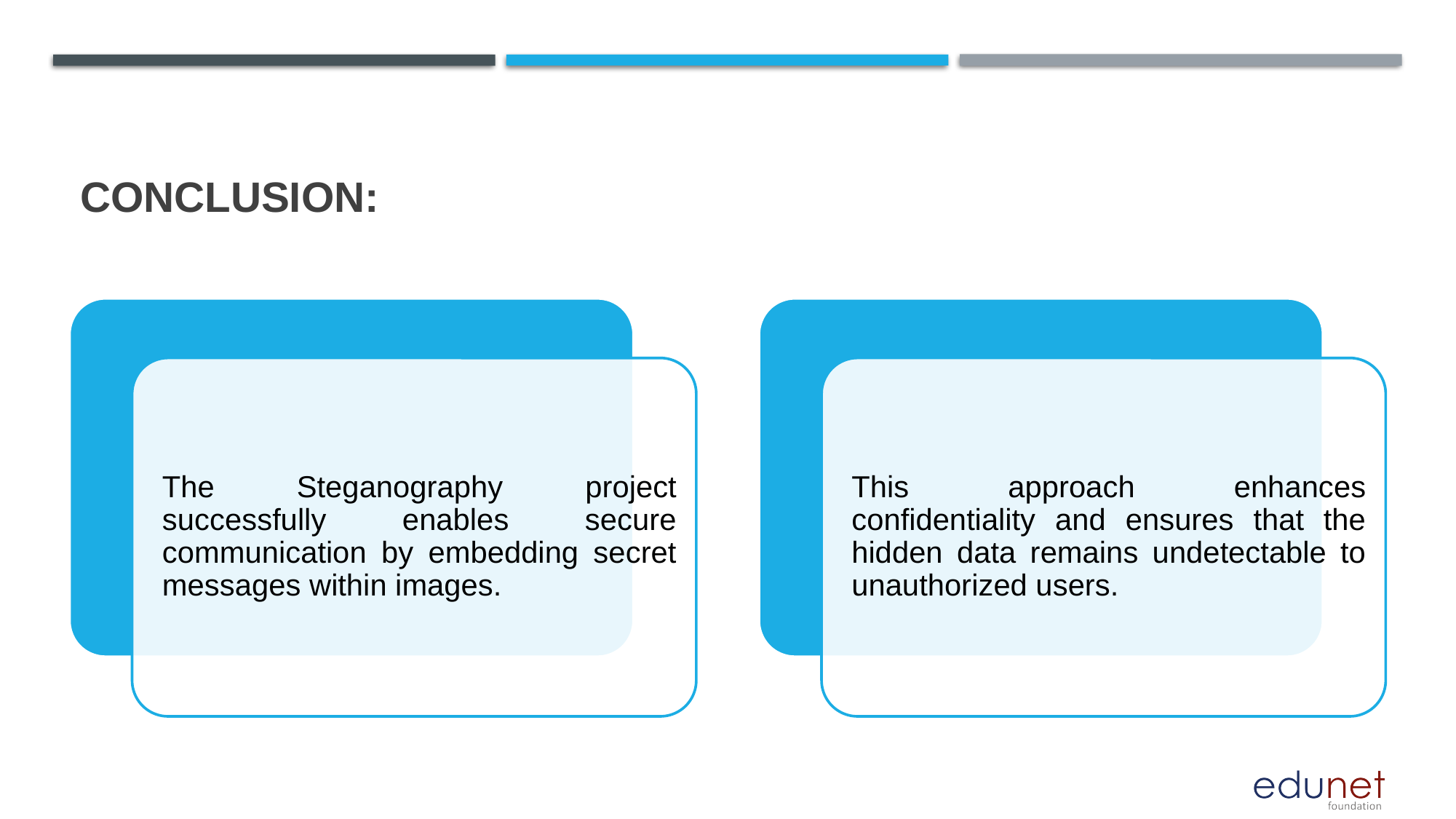

# Conclusion:
The Steganography project successfully enables secure communication by embedding secret messages within images.
This approach enhances confidentiality and ensures that the hidden data remains undetectable to unauthorized users.